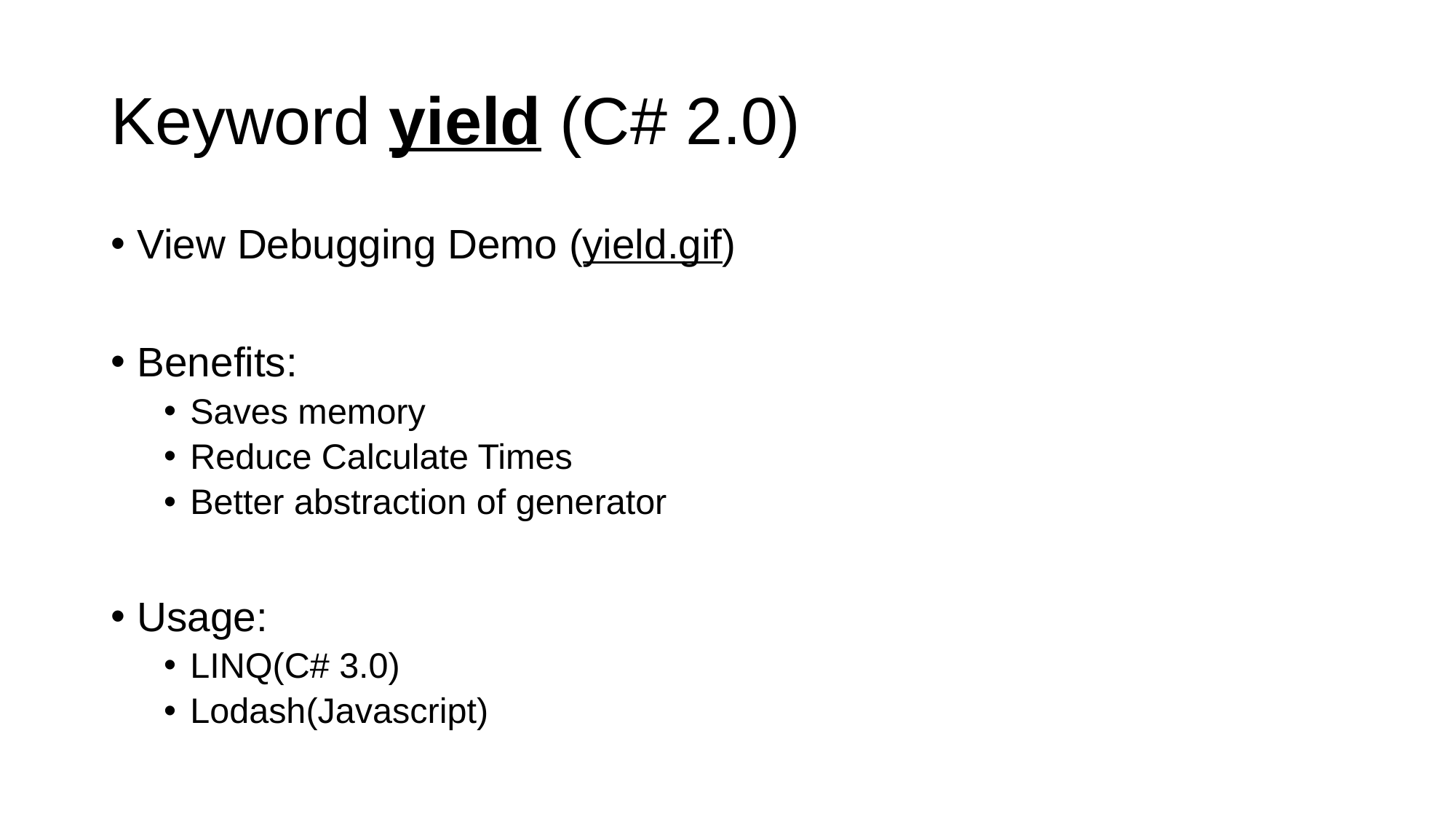

# Keyword yield (C# 2.0)
View Debugging Demo (yield.gif)

Benefits:
Saves memory
Reduce Calculate Times
Better abstraction of generator

Usage:
LINQ(C# 3.0)
Lodash(Javascript)